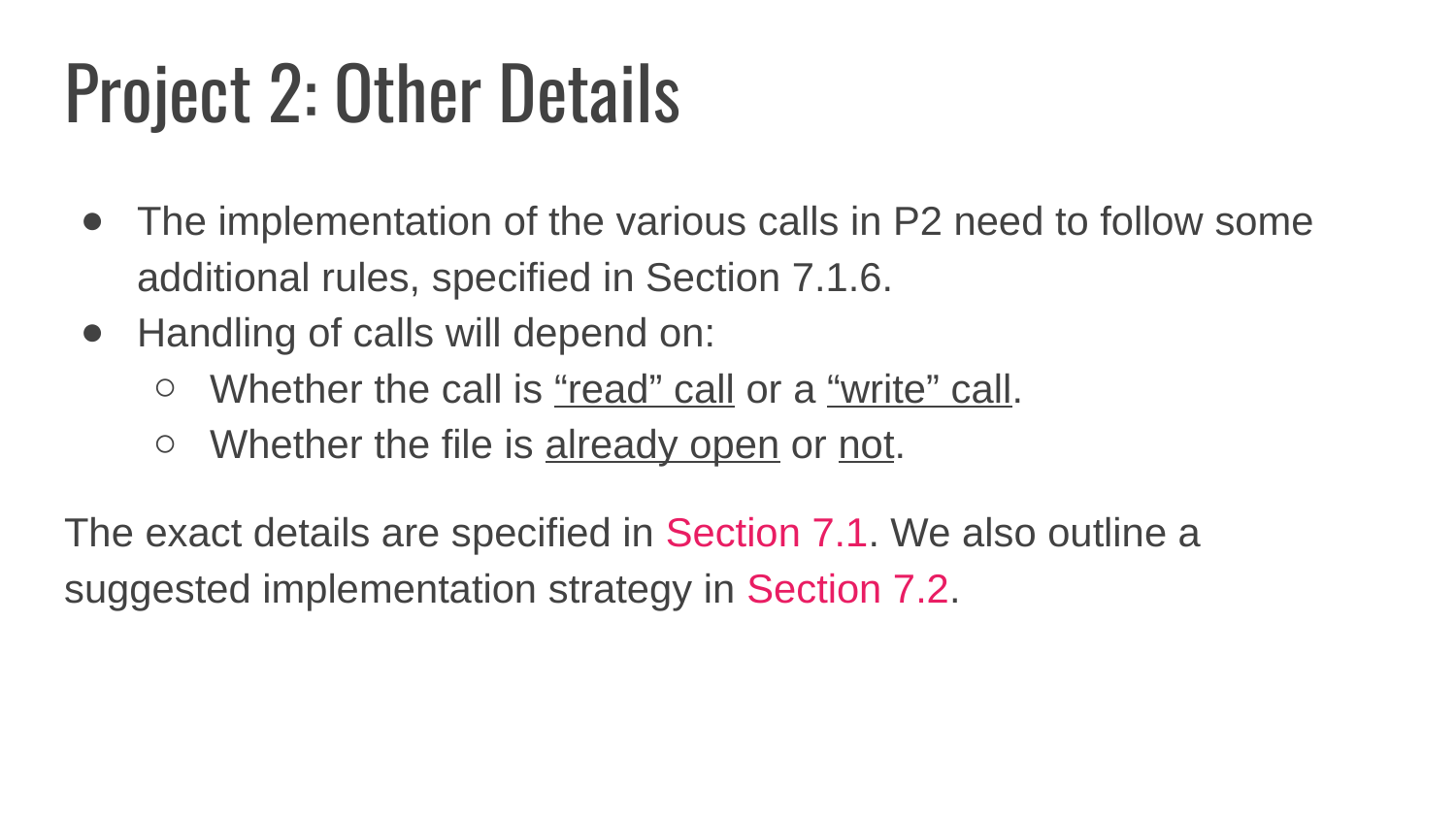

# Project 2: Other Details
The implementation of the various calls in P2 need to follow some additional rules, specified in Section 7.1.6.
Handling of calls will depend on:
Whether the call is “read” call or a “write” call.
Whether the file is already open or not.
The exact details are specified in Section 7.1. We also outline a suggested implementation strategy in Section 7.2.